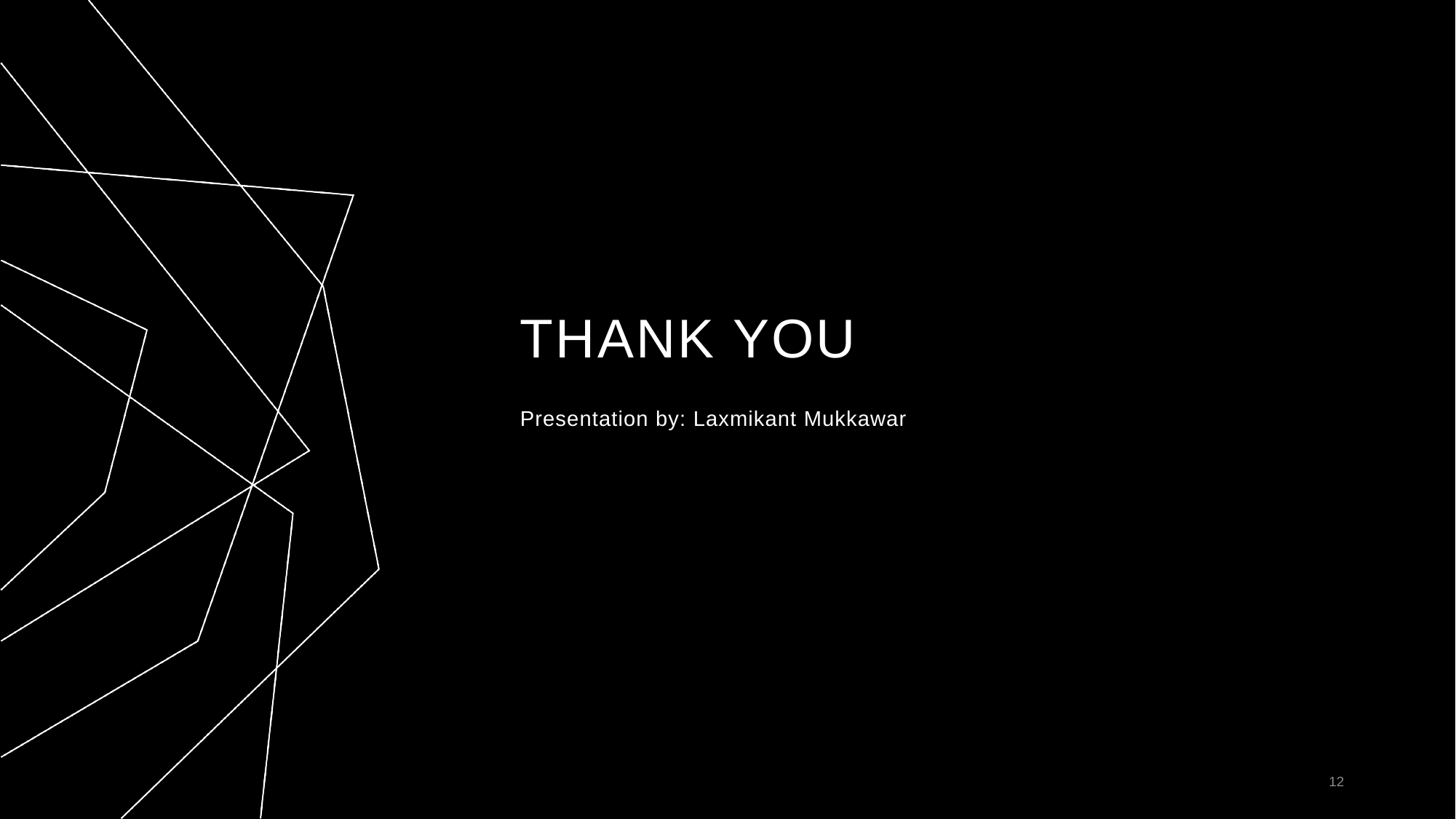

# THANK YOU
Presentation by: Laxmikant Mukkawar
12